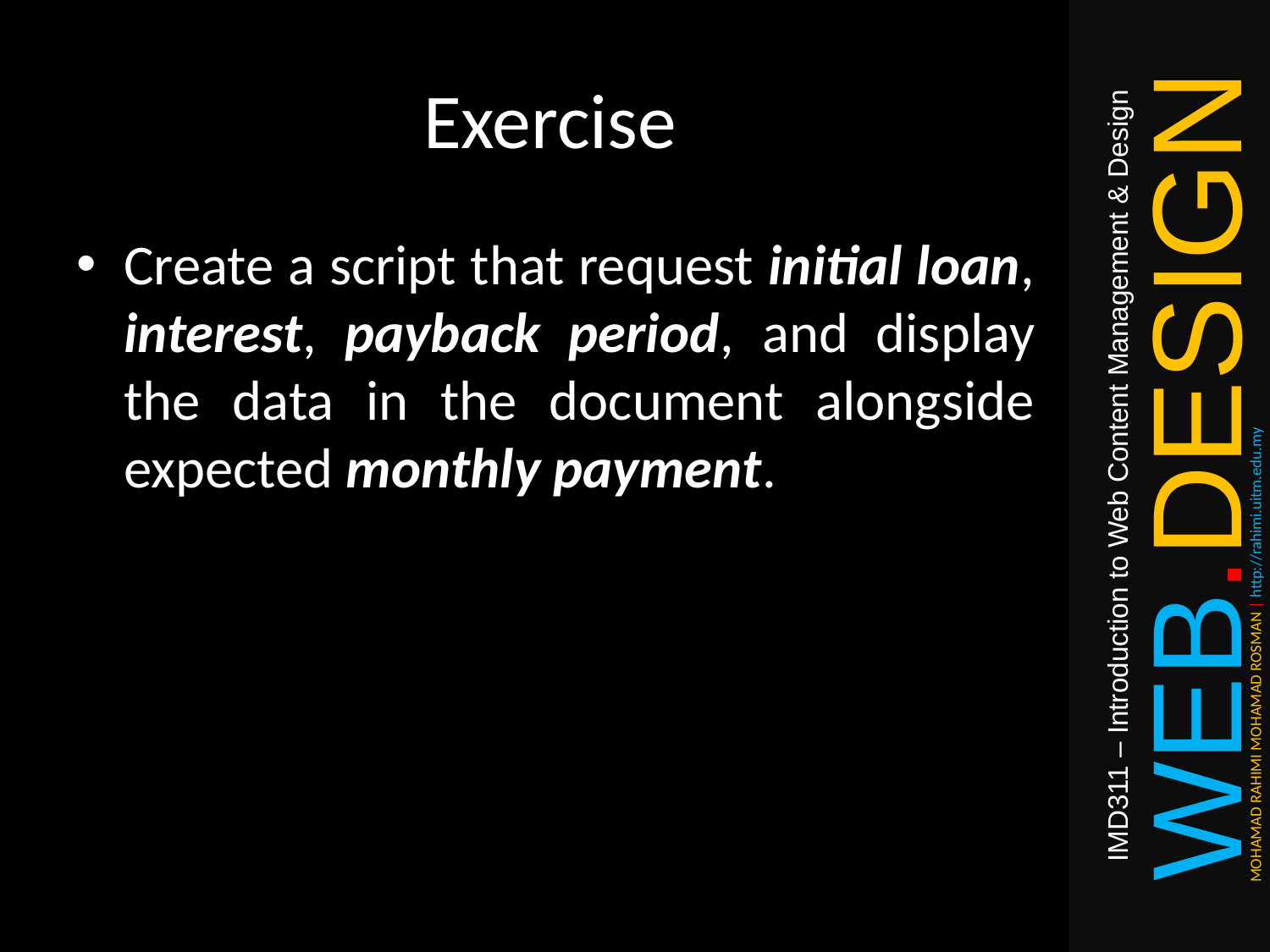

# Exercise
Create a script that request initial loan, interest, payback period, and display the data in the document alongside expected monthly payment.